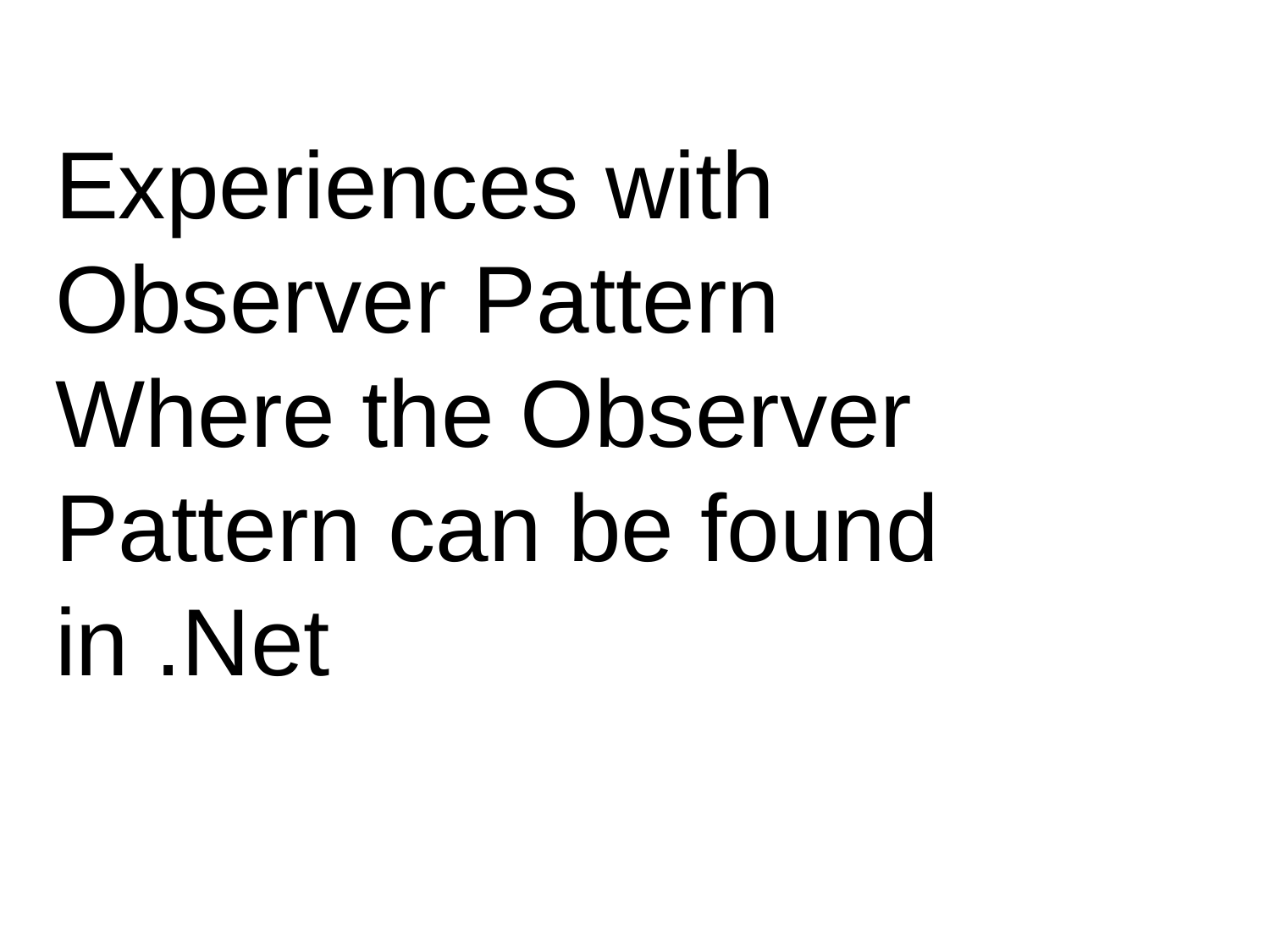

# Experiences with Observer Pattern
Where the Observer Pattern can be found in .Net